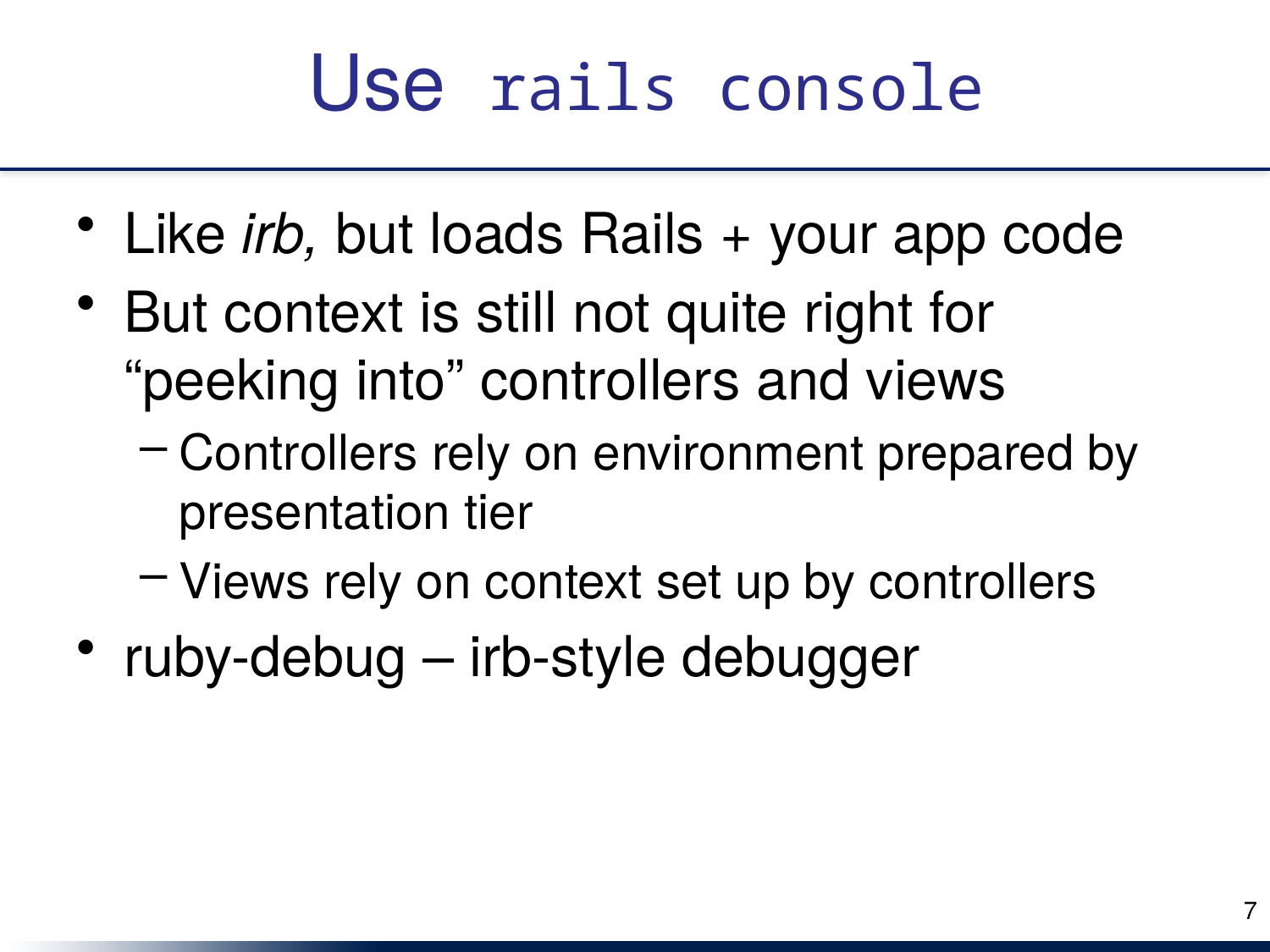

# Use  rails console
Like irb, but loads Rails + your app code
But context is still not quite right for “peeking into” controllers and views
Controllers rely on environment prepared by presentation tier
Views rely on context set up by controllers
ruby-debug – irb-style debugger
7